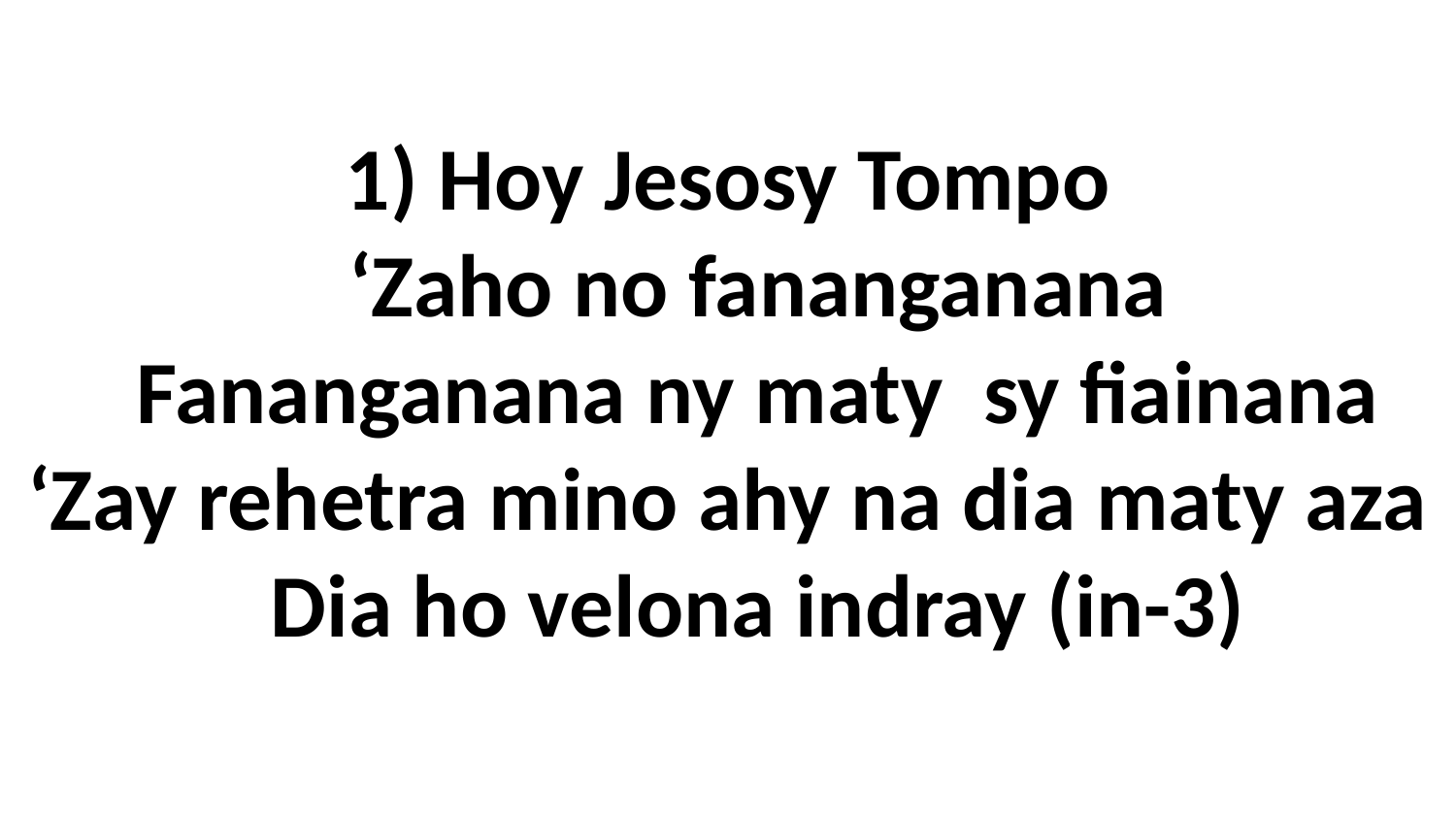

# 1) Hoy Jesosy Tompo ‘Zaho no fananganana Fananganana ny maty  sy fiainana ‘Zay rehetra mino ahy na dia maty aza Dia ho velona indray (in-3)